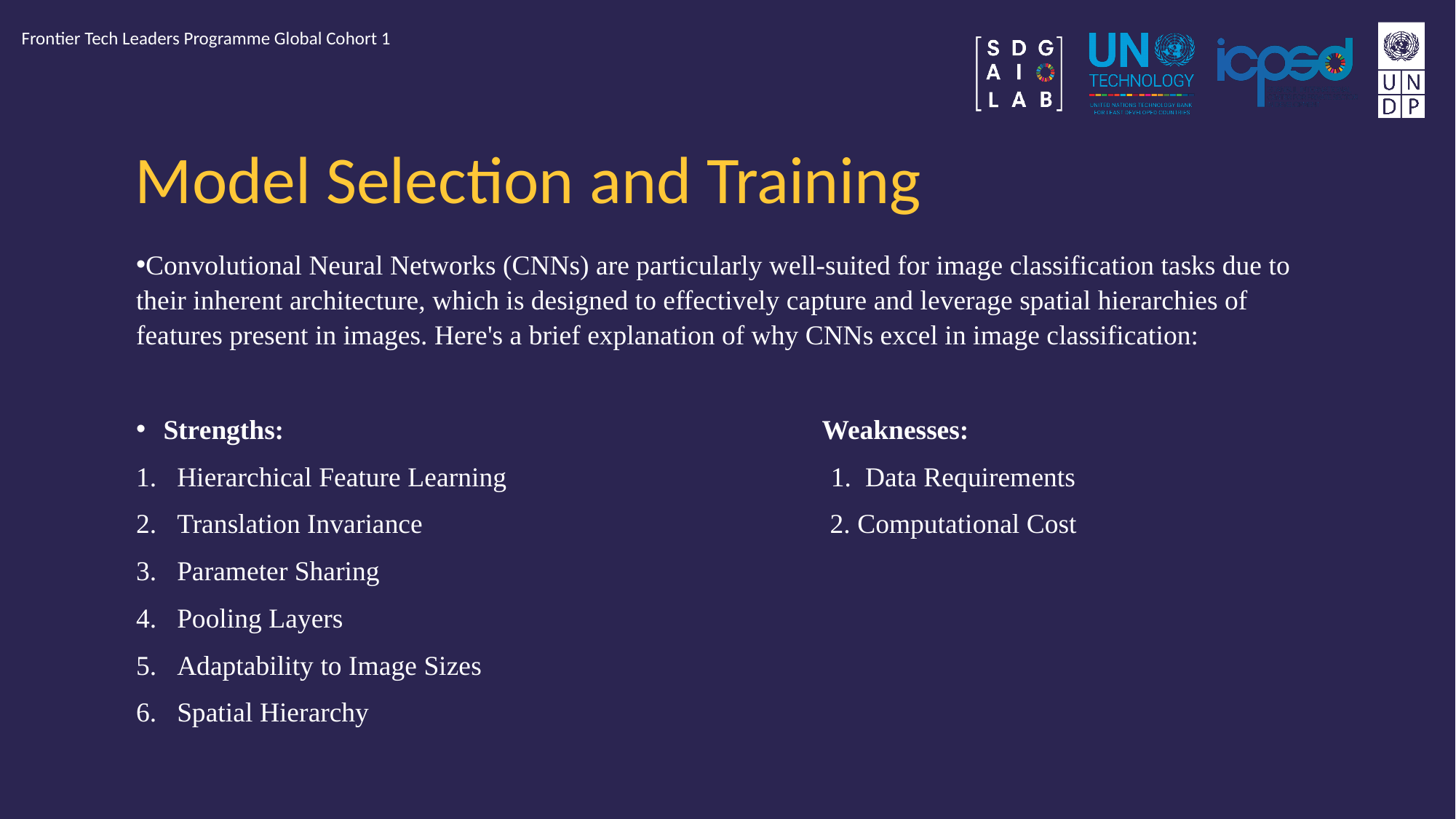

Frontier Tech Leaders Programme Global Cohort 1
# Model Selection and Training
Convolutional Neural Networks (CNNs) are particularly well-suited for image classification tasks due to their inherent architecture, which is designed to effectively capture and leverage spatial hierarchies of features present in images. Here's a brief explanation of why CNNs excel in image classification:

Strengths:                                                                              Weaknesses:
Hierarchical Feature Learning                                               1.  Data Requirements
Translation Invariance                                                           2. Computational Cost
Parameter Sharing
Pooling Layers
Adaptability to Image Sizes
Spatial Hierarchy